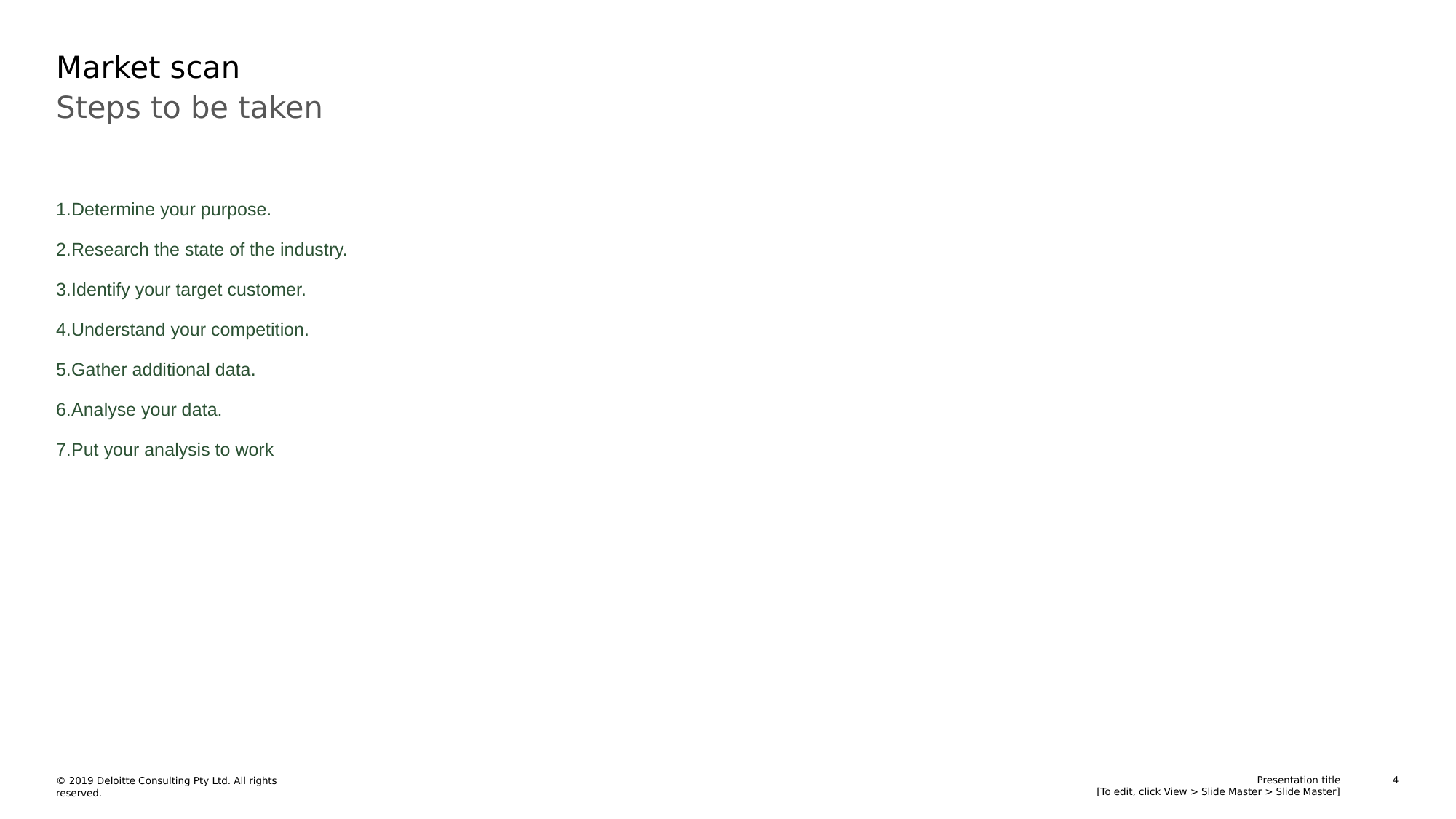

# Market scan
Steps to be taken
Determine your purpose.
Research the state of the industry.
Identify your target customer.
Understand your competition.
Gather additional data.
Analyse your data.
Put your analysis to work